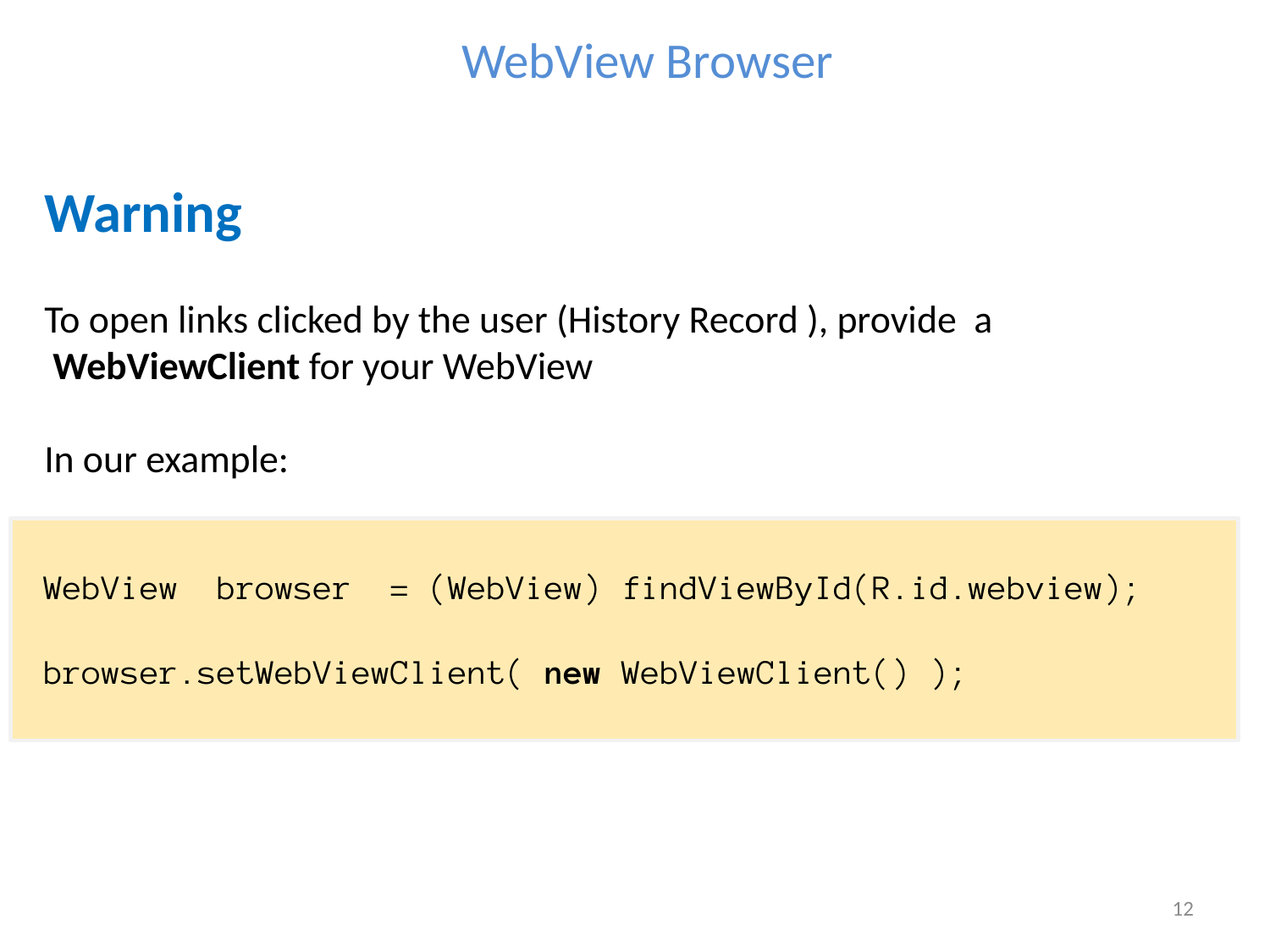

WebView Browser

Warning

To open links clicked by the user (History Record ), provide  a  WebViewClient for your WebView

In our example:

WebView  browser  = (WebView) findViewById(R.id.webview);

browser.setWebViewClient( new WebViewClient() );

12